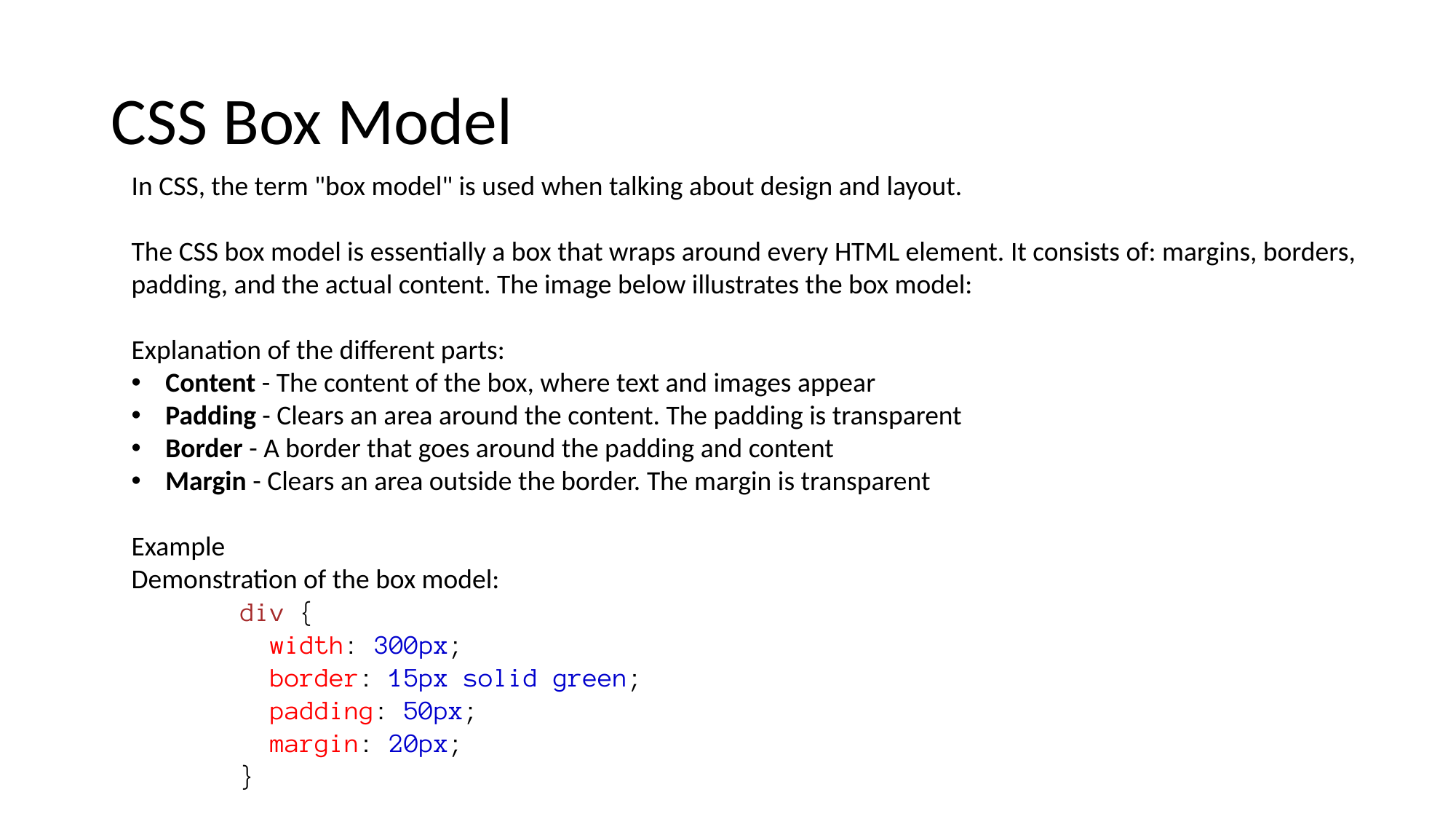

# CSS Box Model
In CSS, the term "box model" is used when talking about design and layout.

The CSS box model is essentially a box that wraps around every HTML element. It consists of: margins, borders, padding, and the actual content. The image below illustrates the box model:

Explanation of the different parts:
Content - The content of the box, where text and images appear
Padding - Clears an area around the content. The padding is transparent
Border - A border that goes around the padding and content
Margin - Clears an area outside the border. The margin is transparent

Example
Demonstration of the box model:
div {
  width: 300px;
  border: 15px solid green;
  padding: 50px;
  margin: 20px;
}